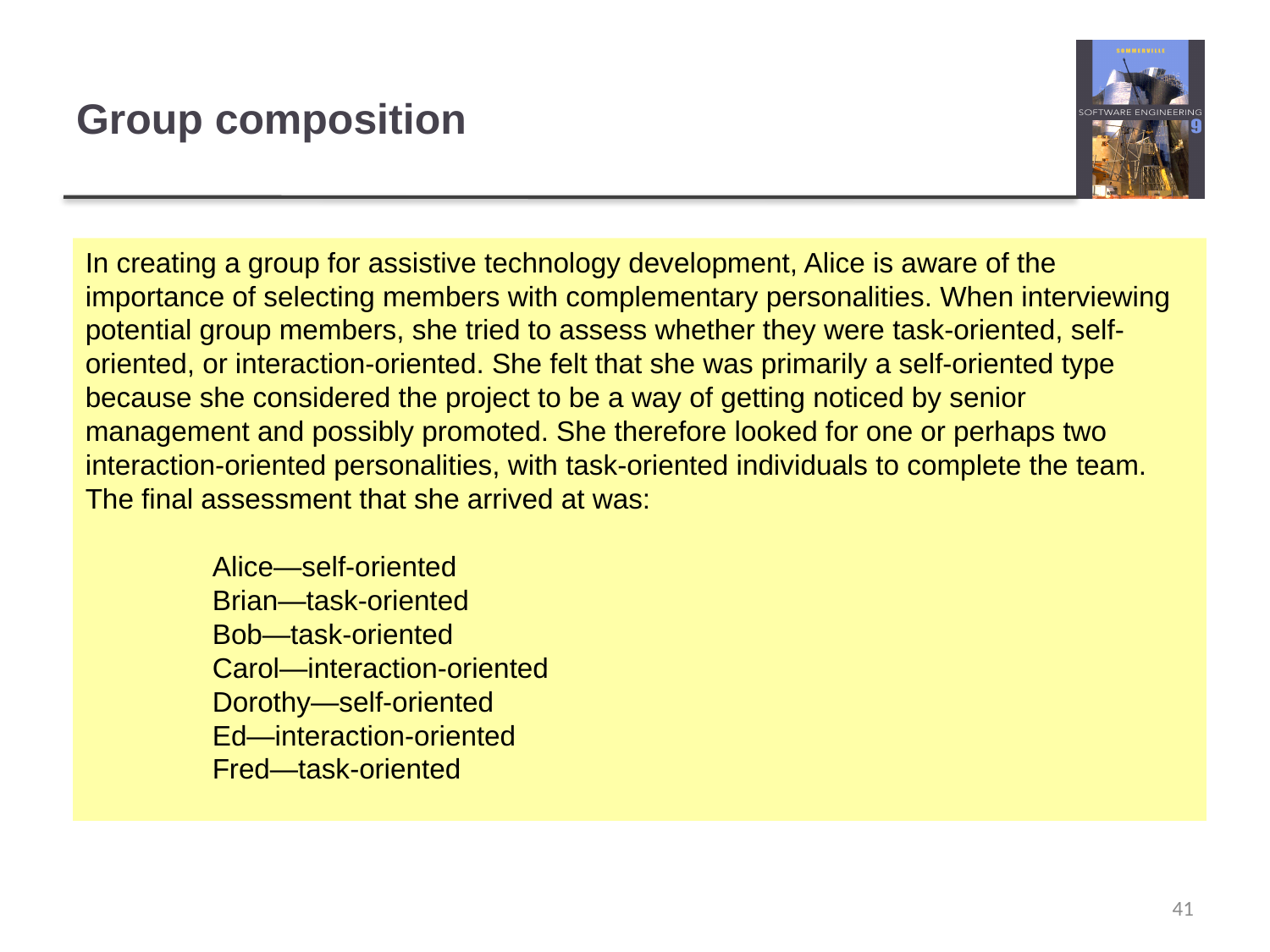

# Group composition
In creating a group for assistive technology development, Alice is aware of the importance of selecting members with complementary personalities. When interviewing potential group members, she tried to assess whether they were task-oriented, self-oriented, or interaction-oriented. She felt that she was primarily a self-oriented type because she considered the project to be a way of getting noticed by senior management and possibly promoted. She therefore looked for one or perhaps two interaction-oriented personalities, with task-oriented individuals to complete the team. The final assessment that she arrived at was:

	Alice—self-oriented
	Brian—task-oriented
	Bob—task-oriented
	Carol—interaction-oriented
	Dorothy—self-oriented
	Ed—interaction-oriented
	Fred—task-oriented

41